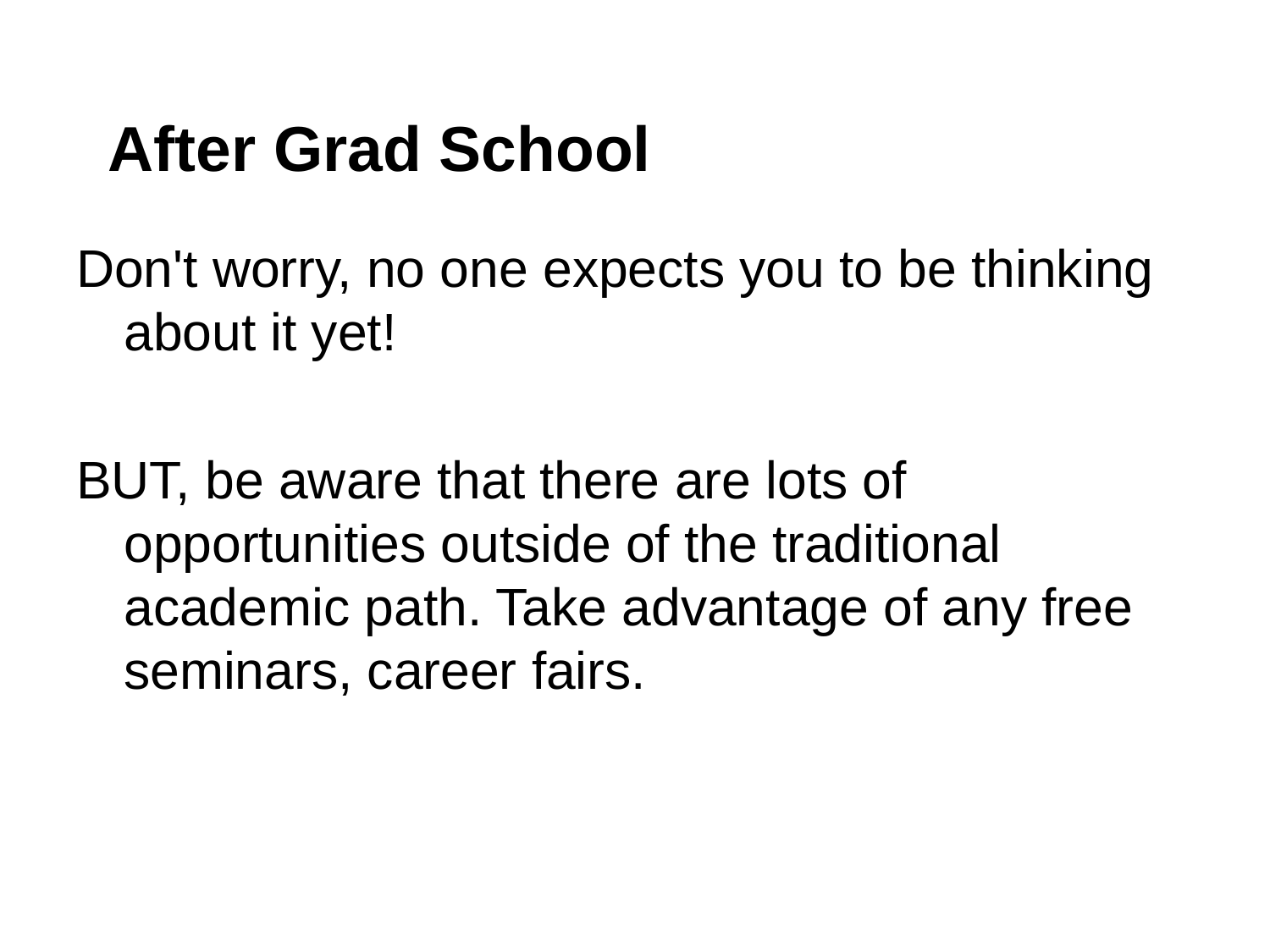

# After Grad School
Don't worry, no one expects you to be thinking about it yet!

BUT, be aware that there are lots of opportunities outside of the traditional academic path. Take advantage of any free seminars, career fairs.